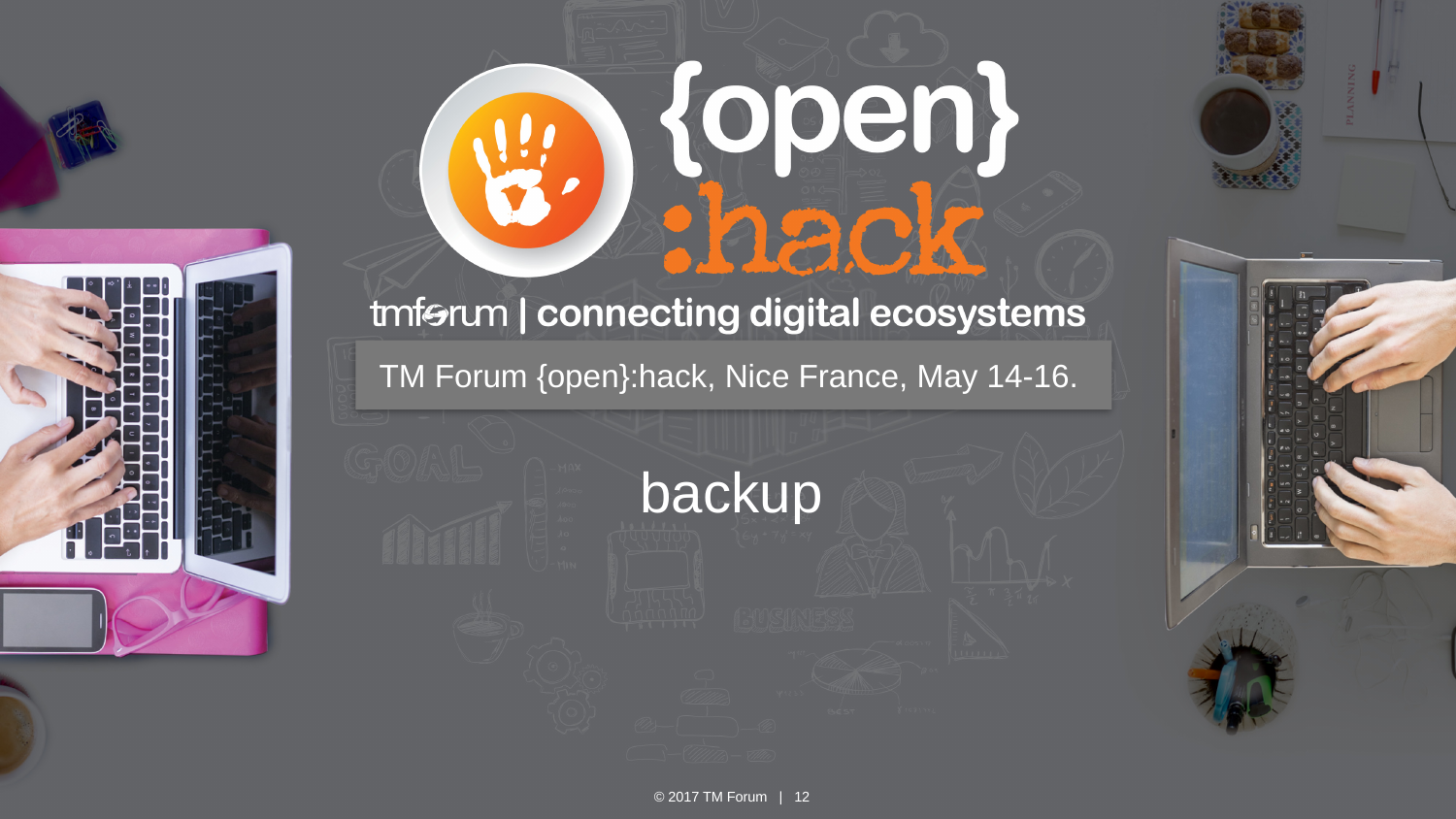

TM Forum {open}:hack, Nice France, May 14-16.
# backup